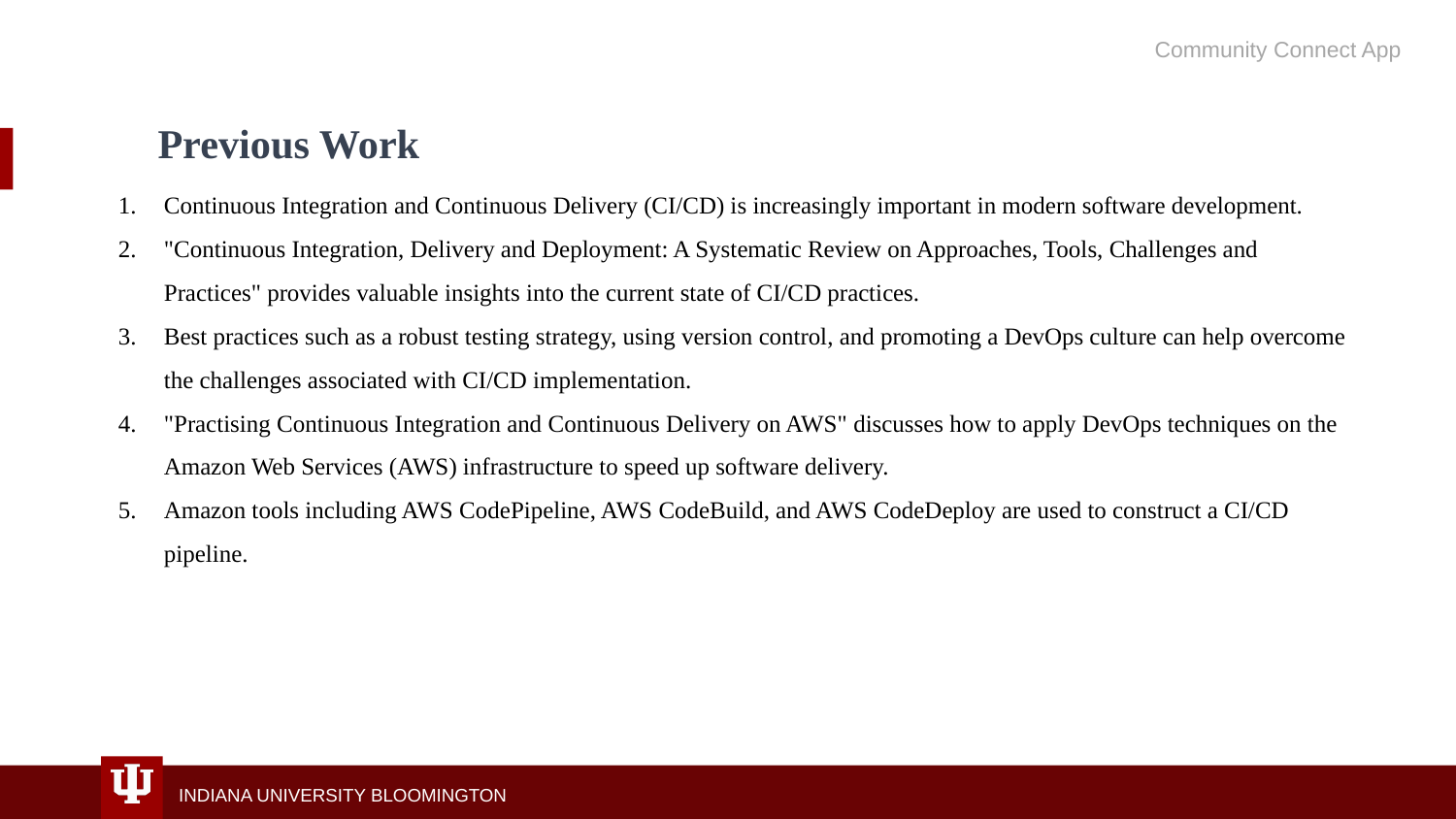

Community Connect App

               Previous Work
Continuous Integration and Continuous Delivery (CI/CD) is increasingly important in modern software development.
"Continuous Integration, Delivery and Deployment: A Systematic Review on Approaches, Tools, Challenges and Practices" provides valuable insights into the current state of CI/CD practices.
Best practices such as a robust testing strategy, using version control, and promoting a DevOps culture can help overcome the challenges associated with CI/CD implementation.
"Practising Continuous Integration and Continuous Delivery on AWS" discusses how to apply DevOps techniques on the Amazon Web Services (AWS) infrastructure to speed up software delivery.
Amazon tools including AWS CodePipeline, AWS CodeBuild, and AWS CodeDeploy are used to construct a CI/CD pipeline.